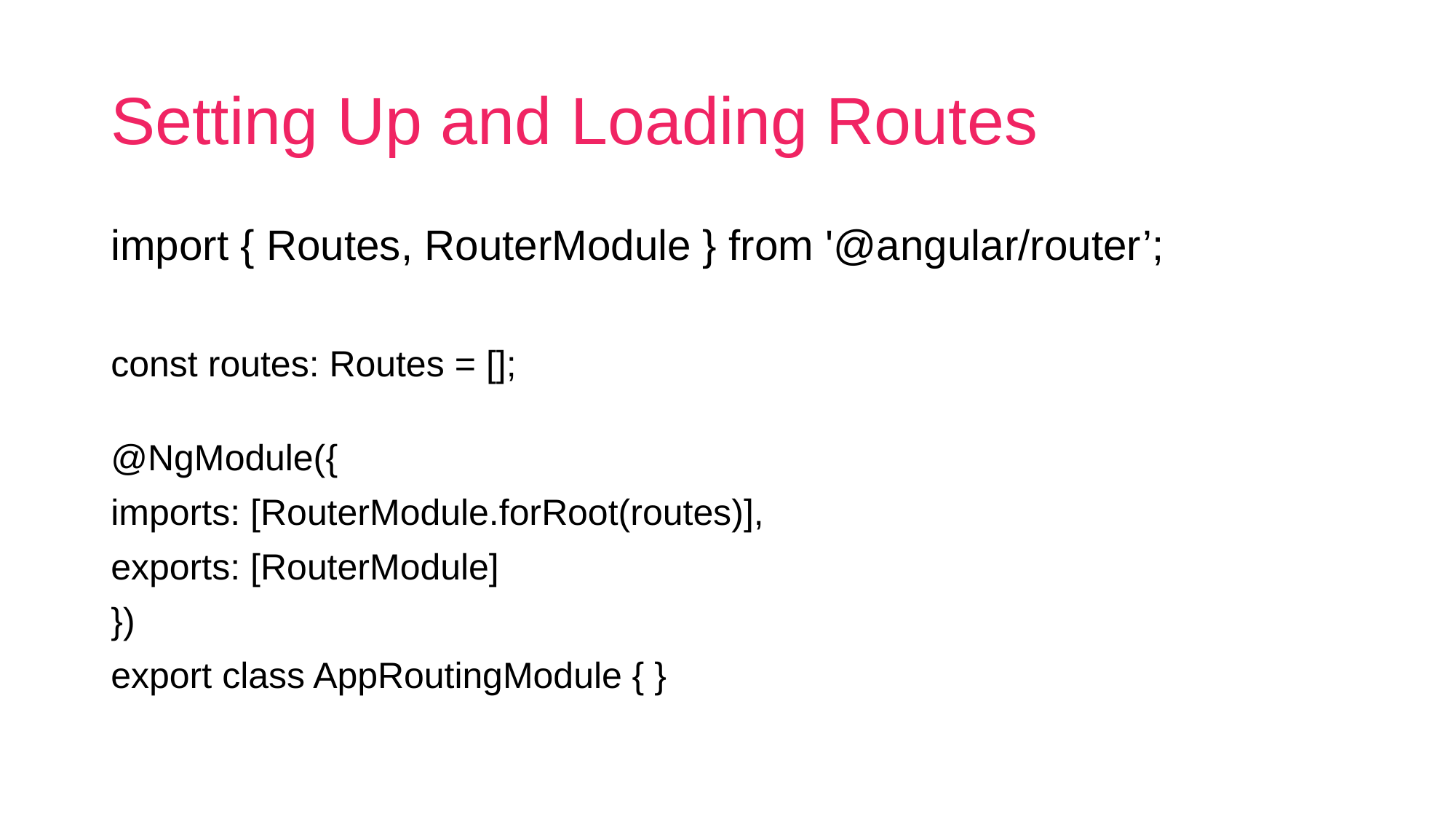

# Setting Up and Loading Routes
import { Routes, RouterModule } from '@angular/router’;

const routes: Routes = [];
@NgModule({
imports: [RouterModule.forRoot(routes)],
exports: [RouterModule]
})
export class AppRoutingModule { }